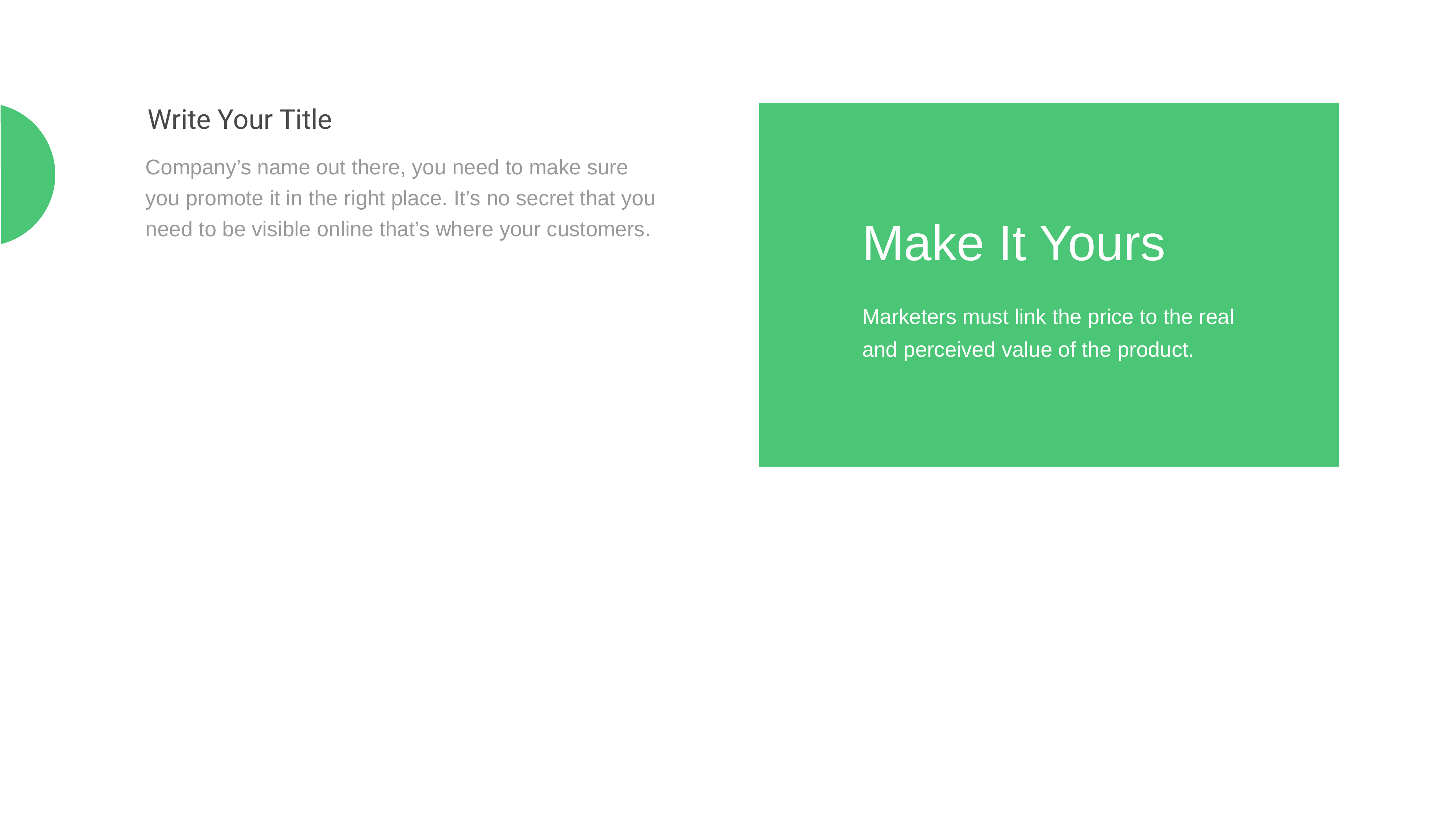

Write Your Title
Company’s name out there, you need to make sure you promote it in the right place. It’s no secret that you need to be visible online that’s where your customers.

Make It Yours
Marketers must link the price to the real and perceived value of the product.